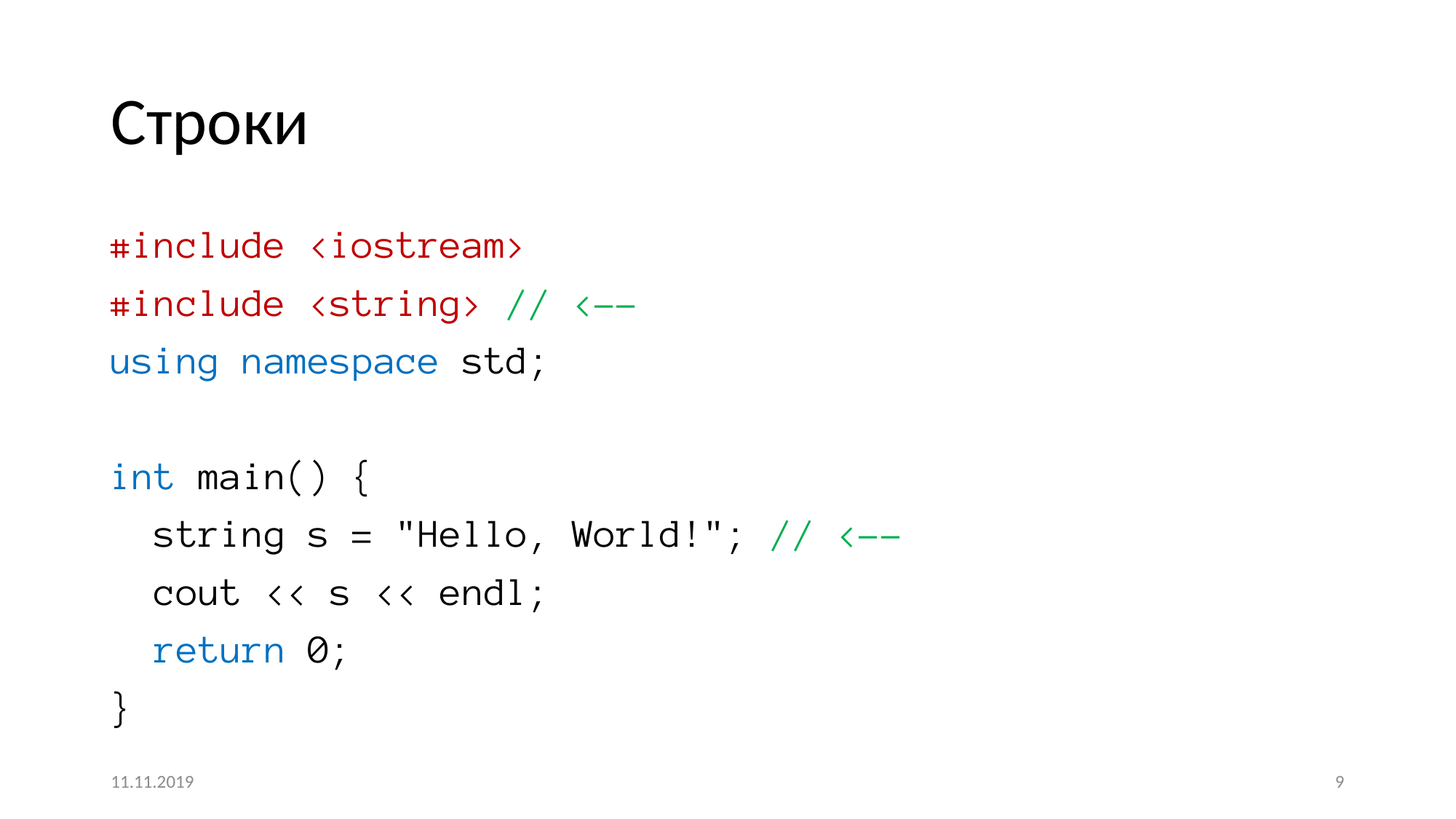

# Строки
#include <iostream>
#include <string> // <--
using namespace std;

int main() {
  string s = "Hello, World!"; // <--
  cout << s << endl;
  return 0;
}
11.11.2019
9